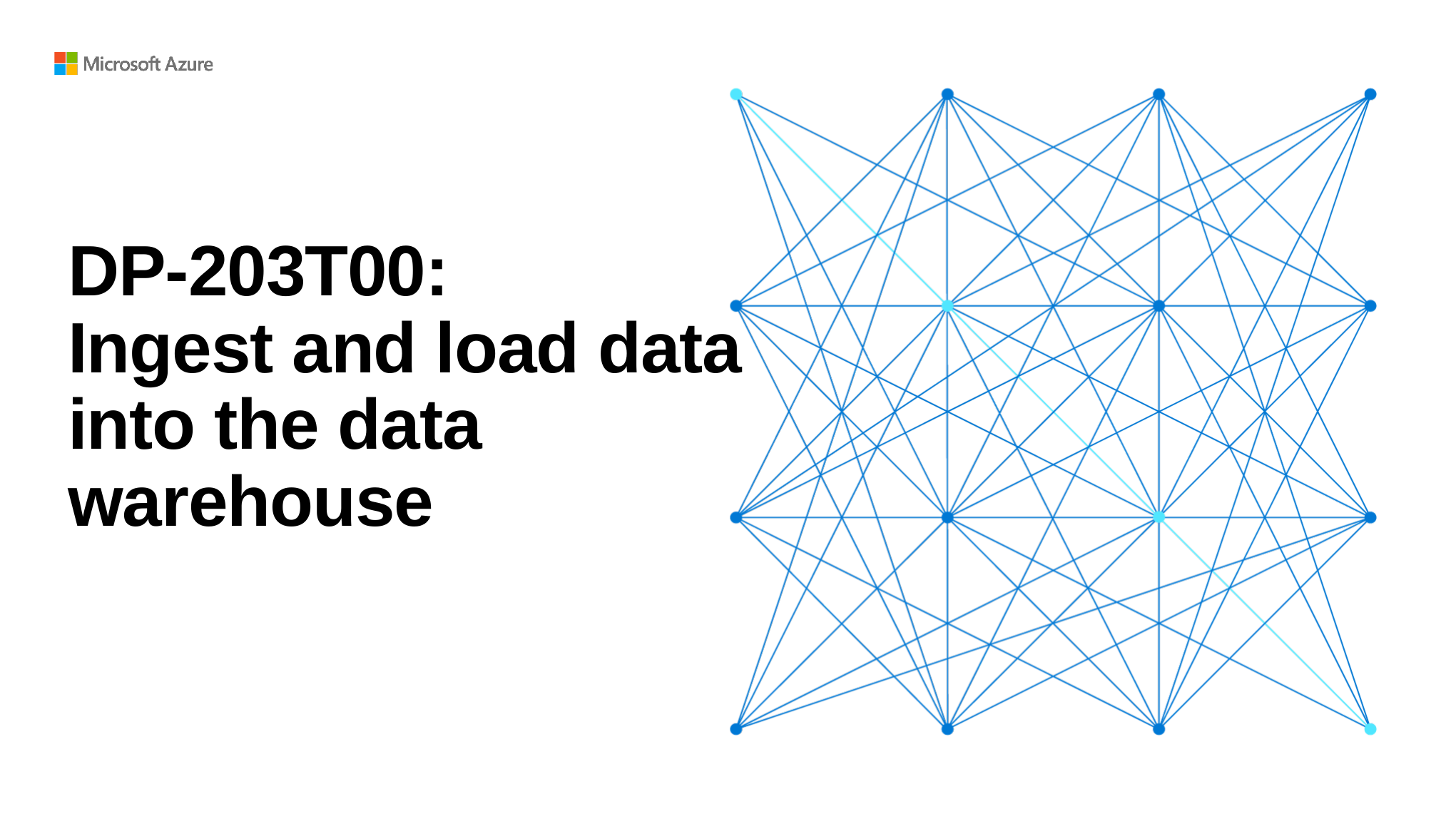

# DP-203T00: Ingest and load data into the data warehouse